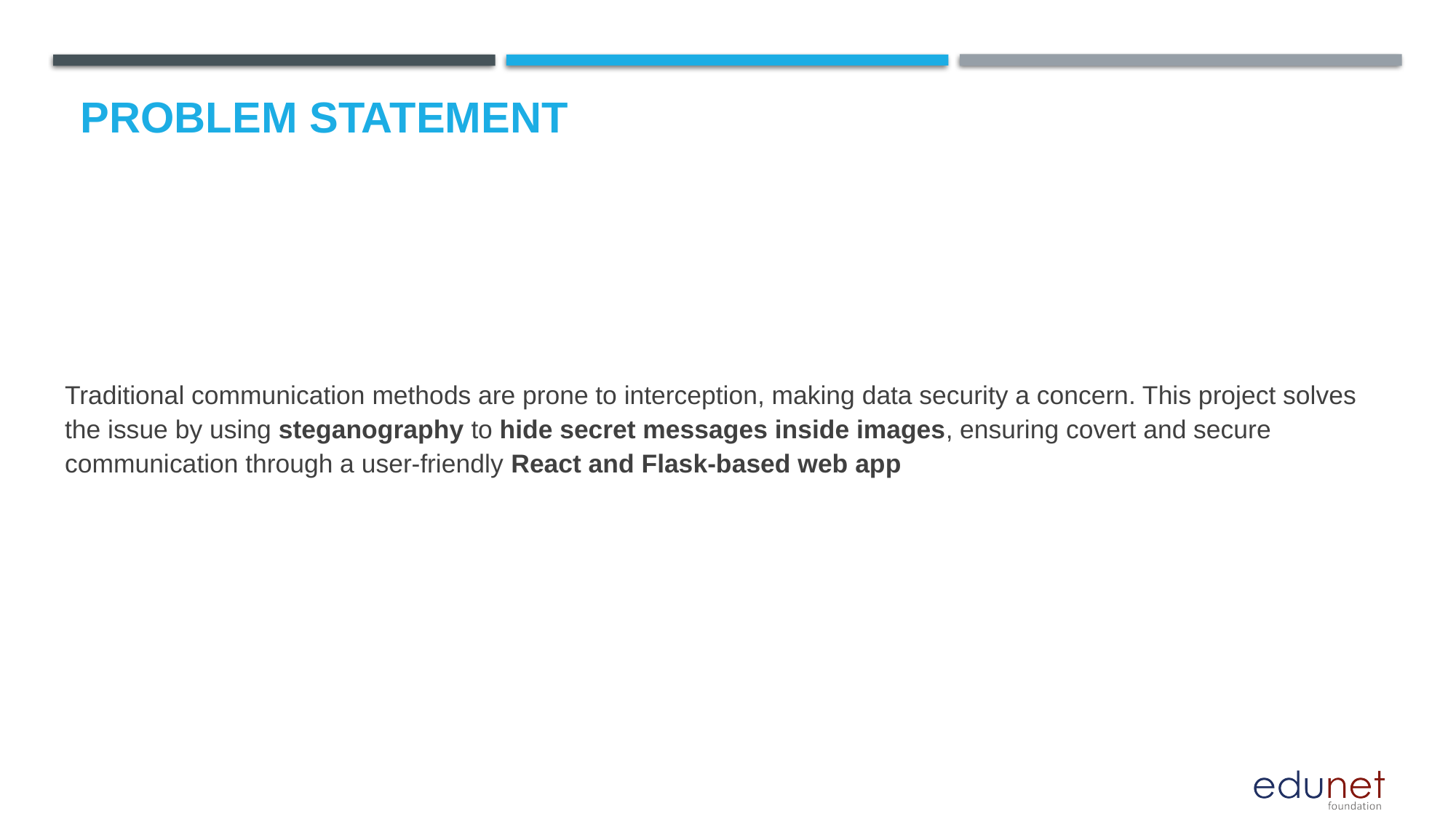

# Problem Statement
Traditional communication methods are prone to interception, making data security a concern. This project solves the issue by using steganography to hide secret messages inside images, ensuring covert and secure communication through a user-friendly React and Flask-based web app